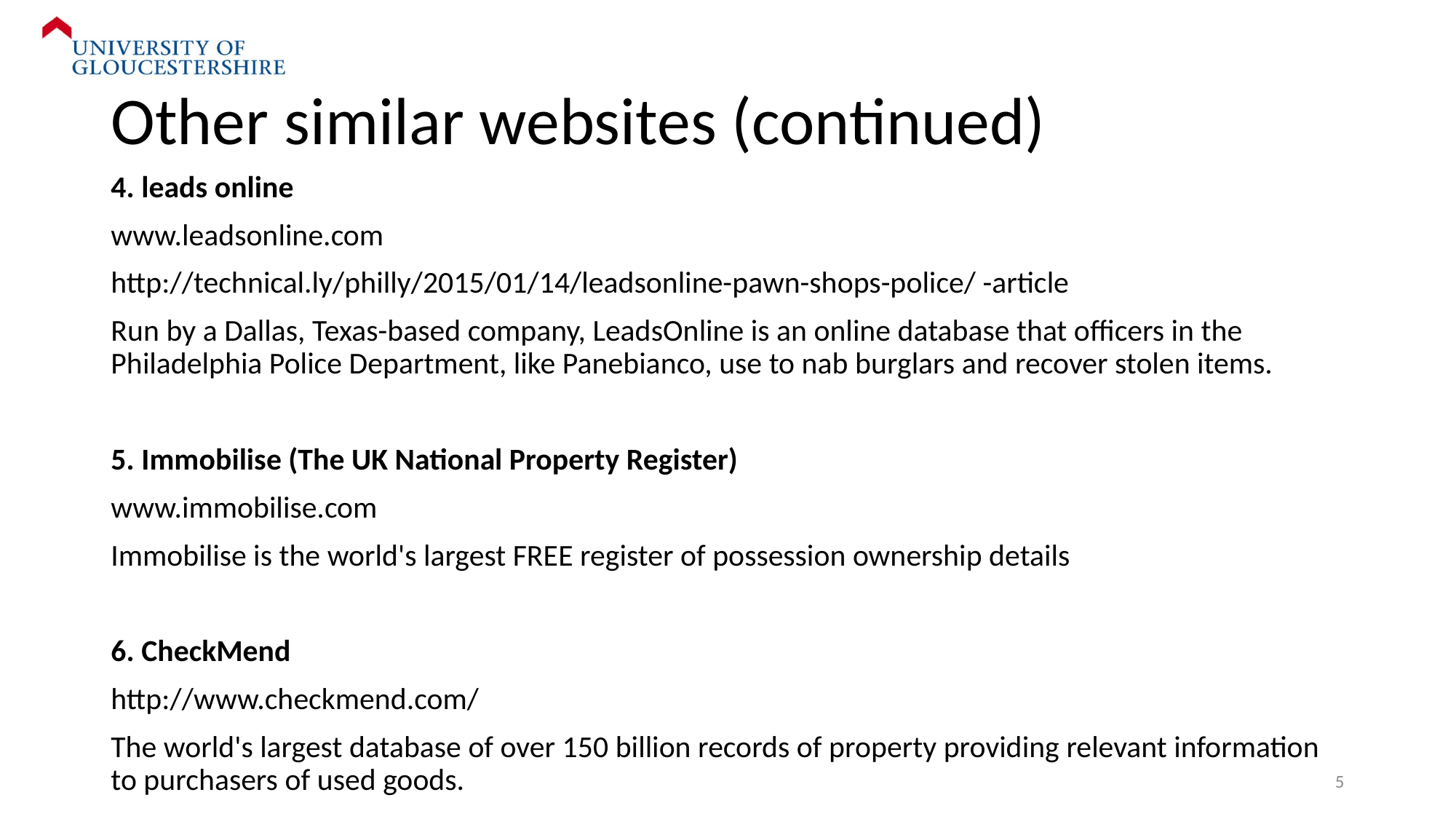

# Other similar websites (continued)
4. leads online
www.leadsonline.com
http://technical.ly/philly/2015/01/14/leadsonline-pawn-shops-police/ -article
Run by a Dallas, Texas-based company, LeadsOnline is an online database that officers in the Philadelphia Police Department, like Panebianco, use to nab burglars and recover stolen items.

5. Immobilise (The UK National Property Register)
www.immobilise.com
Immobilise is the world's largest FREE register of possession ownership details

6. CheckMend
http://www.checkmend.com/
The world's largest database of over 150 billion records of property providing relevant information to purchasers of used goods.
5